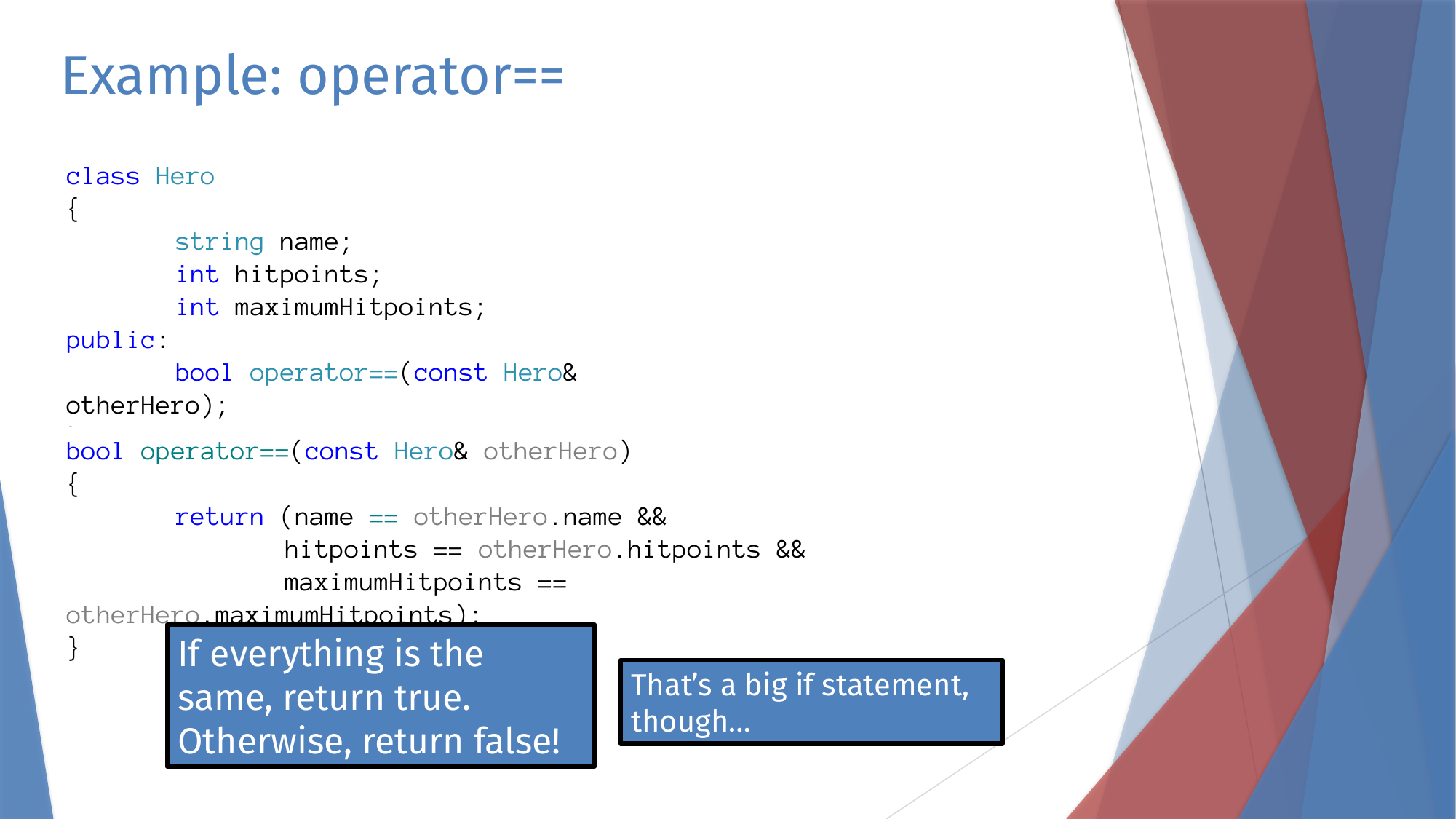

# Example: operator==
class Hero
{
	string name;
	int hitpoints;
	int maximumHitpoints;
public:
	bool operator==(const Hero& otherHero);
}
bool operator==(const Hero& otherHero)
{
	return (name == otherHero.name &&
    		hitpoints == otherHero.hitpoints &&
    		maximumHitpoints == otherHero.maximumHitpoints);
}
If everything is the same, return true. Otherwise, return false!
That’s a big if statement, though…